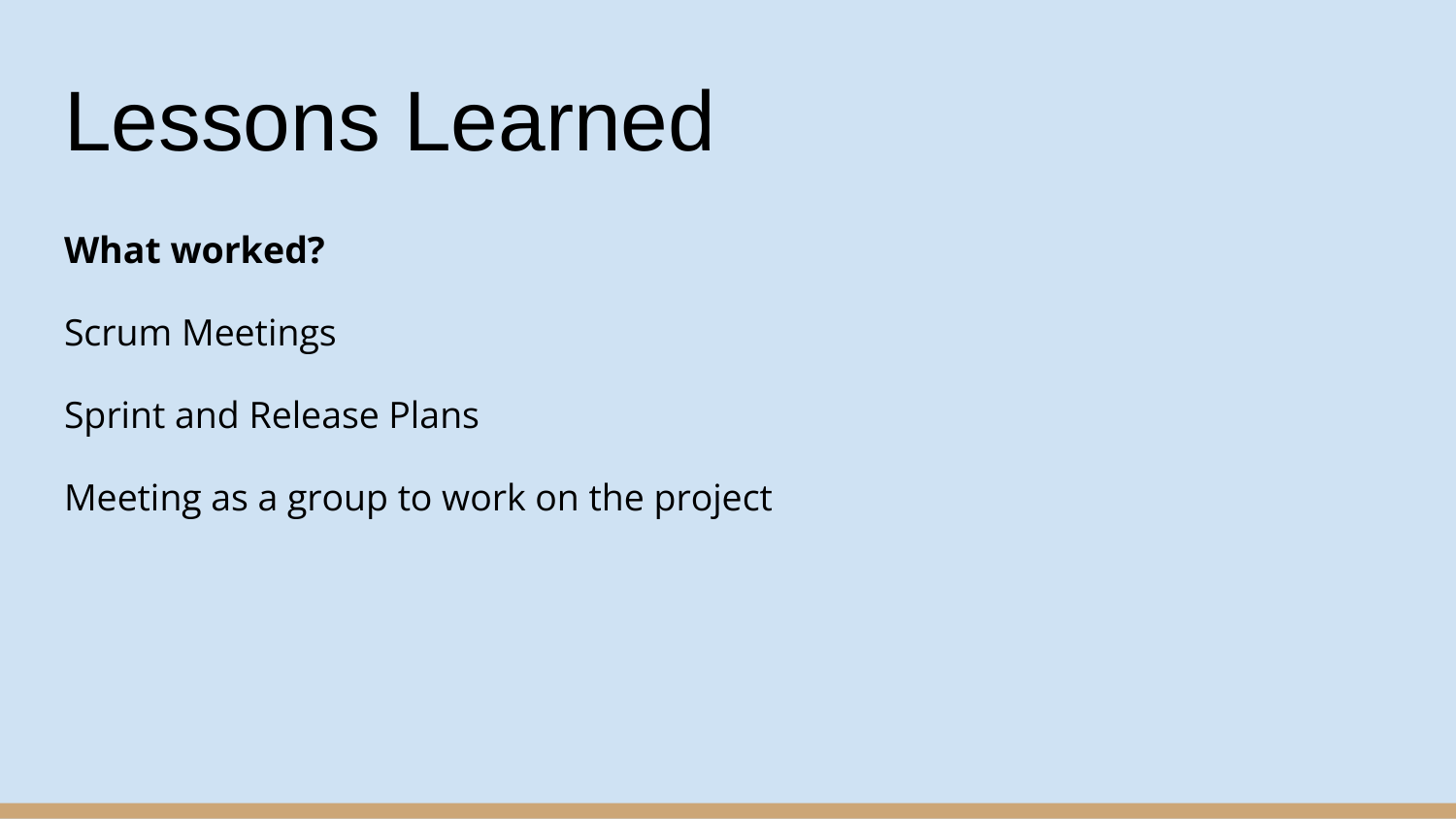

# Lessons Learned
What worked?
Scrum Meetings
Sprint and Release Plans
Meeting as a group to work on the project